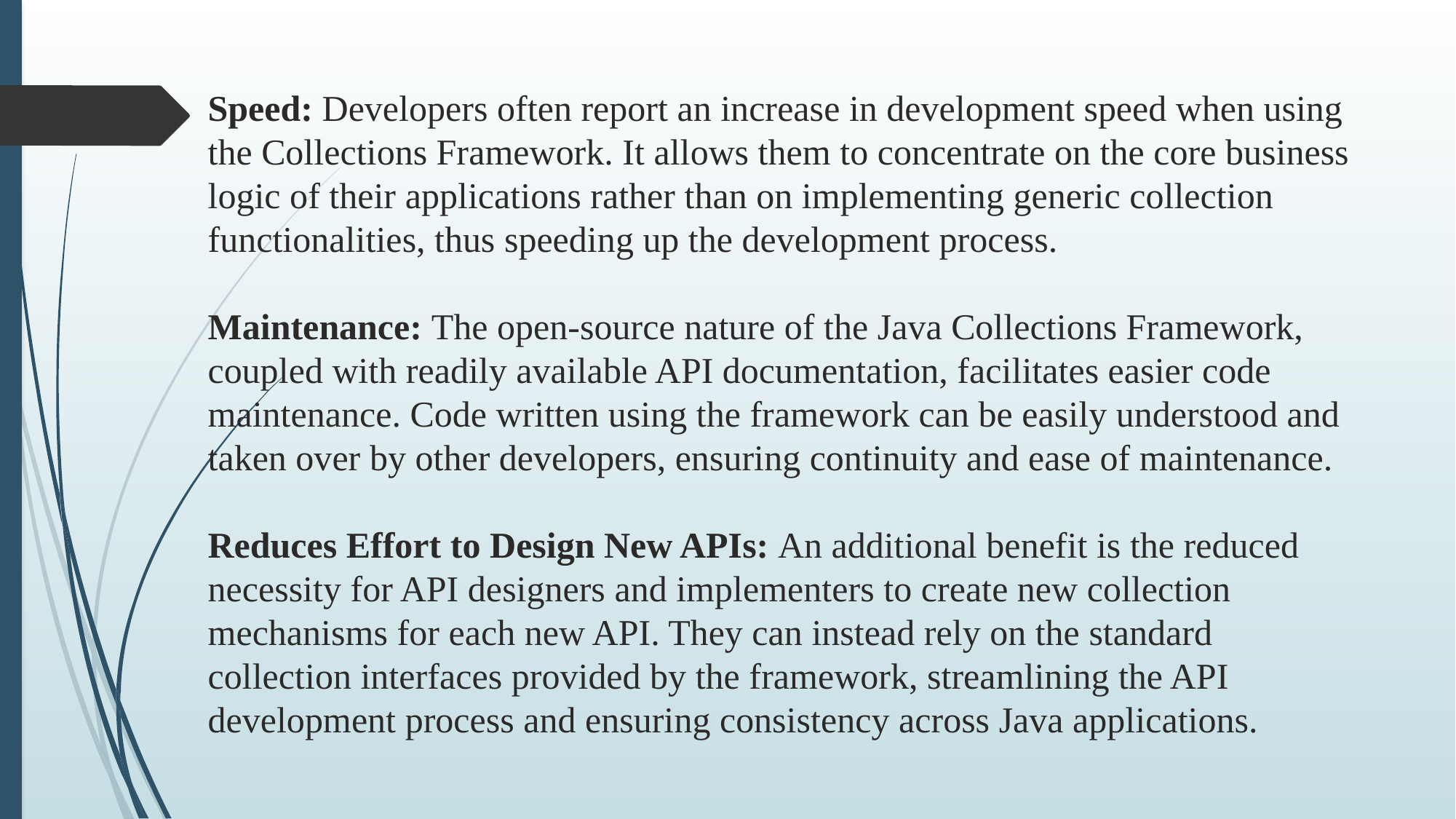

# Speed: Developers often report an increase in development speed when using the Collections Framework. It allows them to concentrate on the core business logic of their applications rather than on implementing generic collection functionalities, thus speeding up the development process. Maintenance: The open-source nature of the Java Collections Framework, coupled with readily available API documentation, facilitates easier code maintenance. Code written using the framework can be easily understood and taken over by other developers, ensuring continuity and ease of maintenance. Reduces Effort to Design New APIs: An additional benefit is the reduced necessity for API designers and implementers to create new collection mechanisms for each new API. They can instead rely on the standard collection interfaces provided by the framework, streamlining the API development process and ensuring consistency across Java applications.